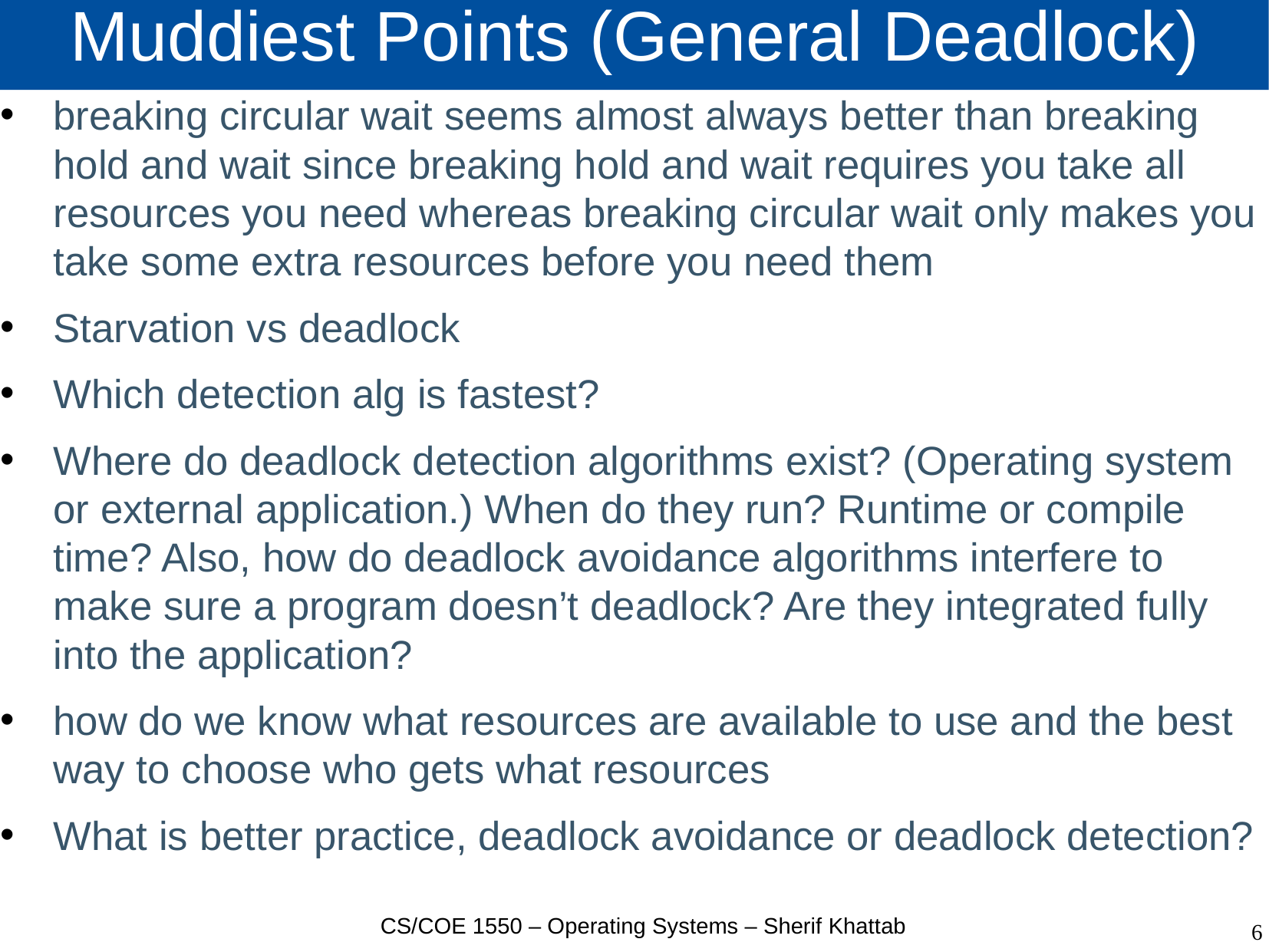

# Muddiest Points (General Deadlock)
breaking circular wait seems almost always better than breaking hold and wait since breaking hold and wait requires you take all resources you need whereas breaking circular wait only makes you take some extra resources before you need them
Starvation vs deadlock
Which detection alg is fastest?
Where do deadlock detection algorithms exist? (Operating system or external application.) When do they run? Runtime or compile time? Also, how do deadlock avoidance algorithms interfere to make sure a program doesn’t deadlock? Are they integrated fully into the application?
how do we know what resources are available to use and the best way to choose who gets what resources
What is better practice, deadlock avoidance or deadlock detection?
CS/COE 1550 – Operating Systems – Sherif Khattab
6